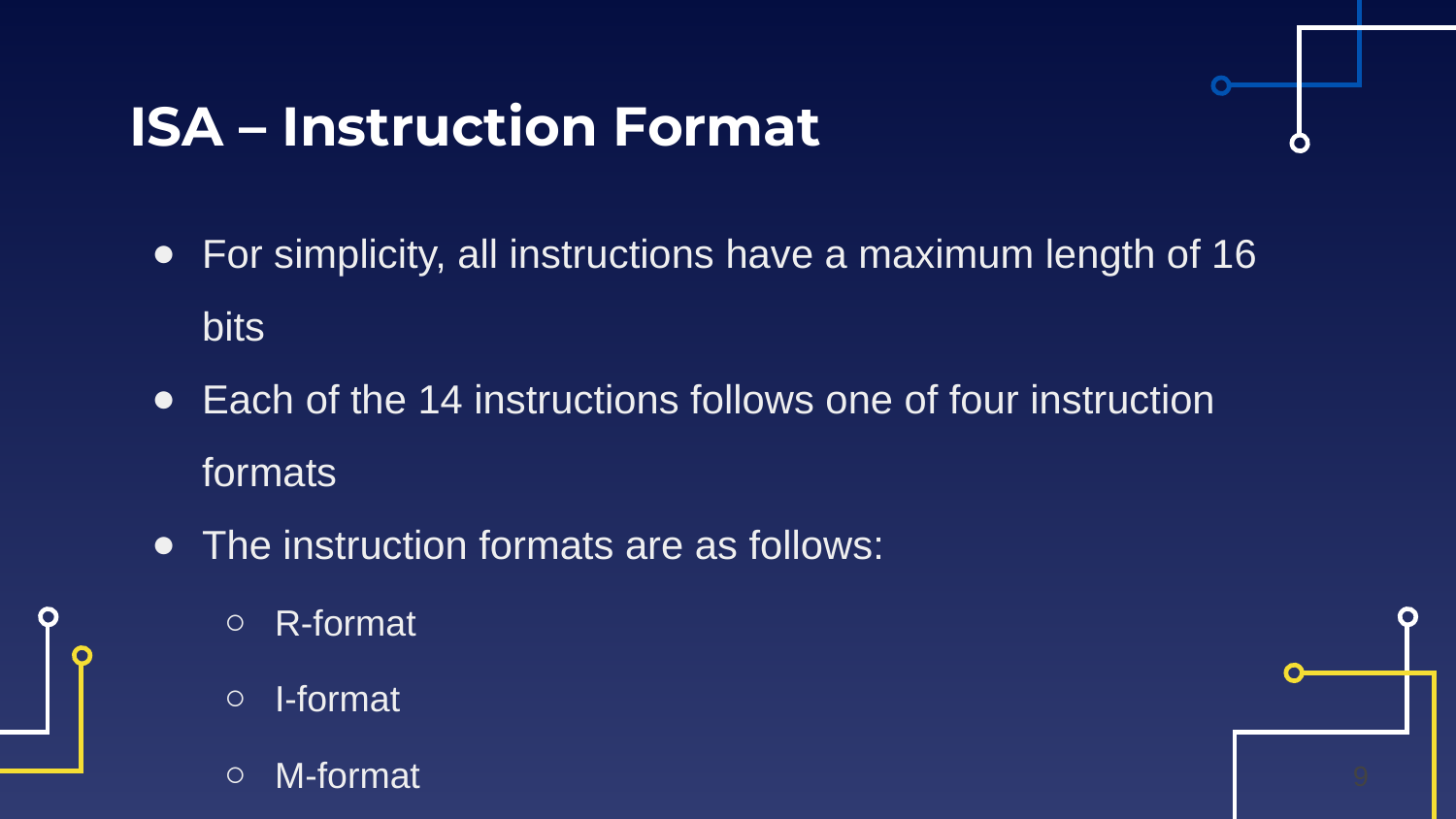

# ISA – Instruction Format
For simplicity, all instructions have a maximum length of 16 bits
Each of the 14 instructions follows one of four instruction formats
The instruction formats are as follows:
R-format
I-format
M-format
J-format

9